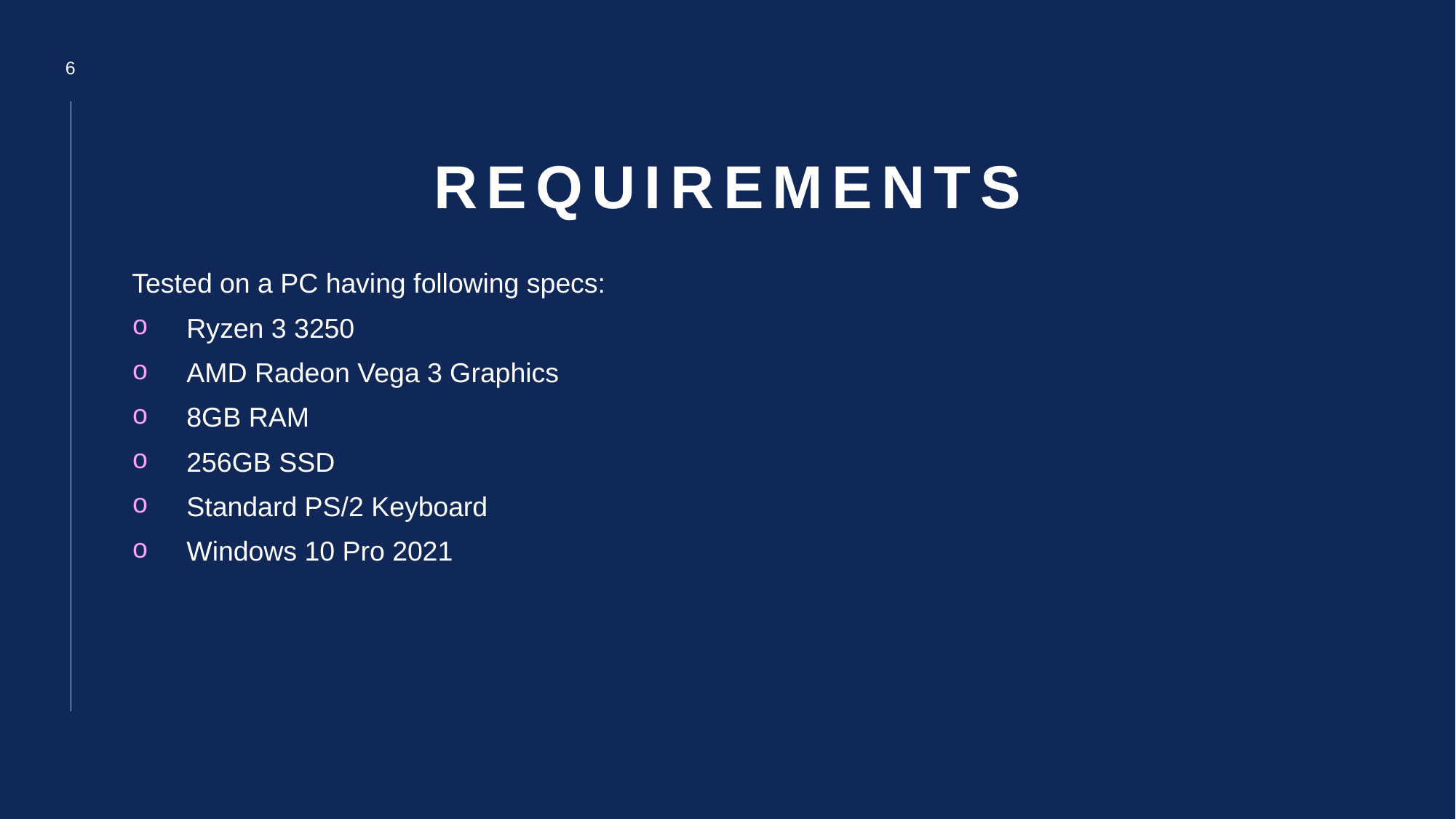

6
# Requirements
Tested on a PC having following specs:
Ryzen 3 3250
AMD Radeon Vega 3 Graphics
8GB RAM
256GB SSD
Standard PS/2 Keyboard
Windows 10 Pro 2021